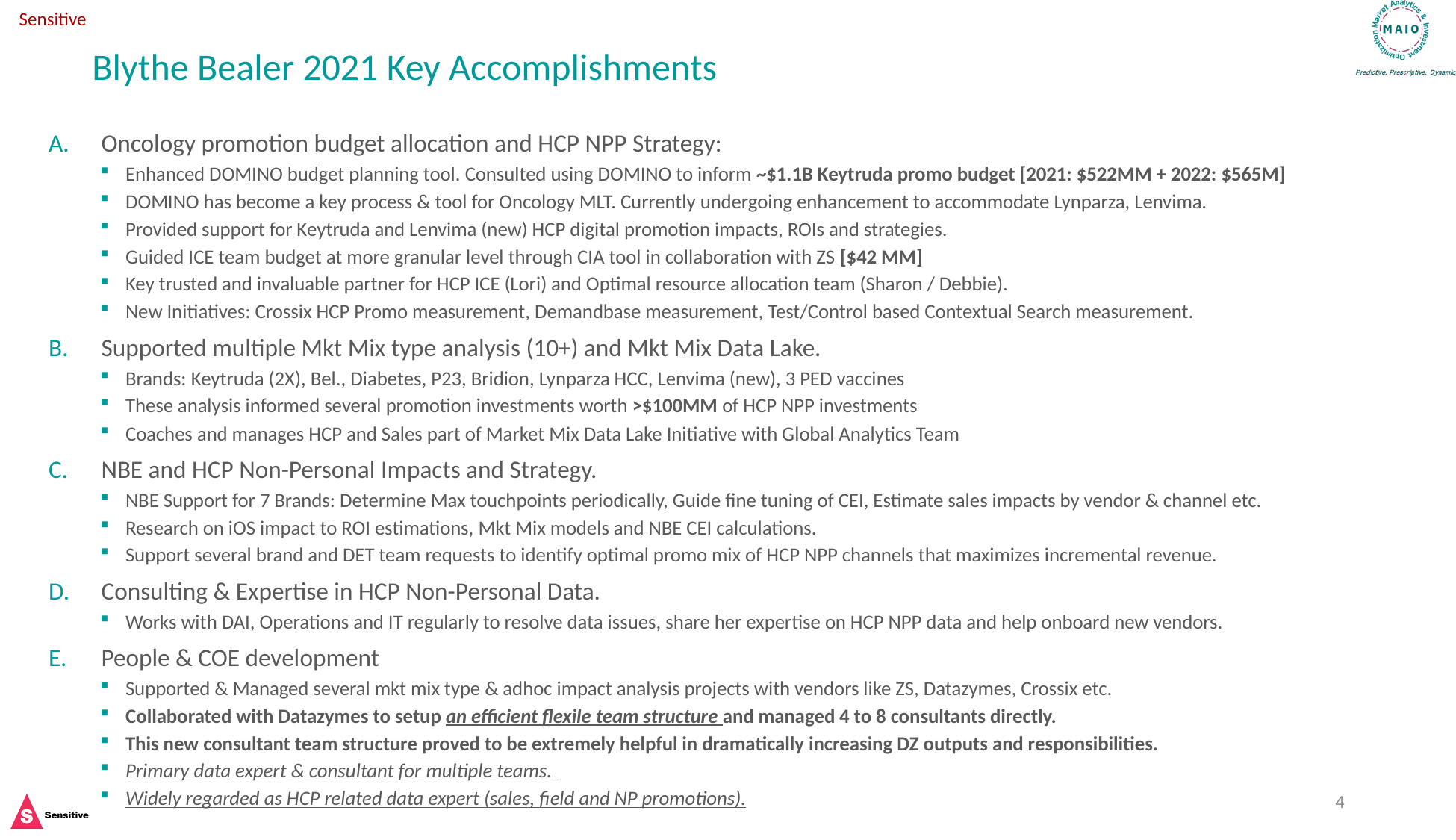

# Blythe Bealer 2021 Key Accomplishments
Oncology promotion budget allocation and HCP NPP Strategy:
Enhanced DOMINO budget planning tool. Consulted using DOMINO to inform ~$1.1B Keytruda promo budget [2021: $522MM + 2022: $565M]
DOMINO has become a key process & tool for Oncology MLT. Currently undergoing enhancement to accommodate Lynparza, Lenvima.
Provided support for Keytruda and Lenvima (new) HCP digital promotion impacts, ROIs and strategies.
Guided ICE team budget at more granular level through CIA tool in collaboration with ZS [$42 MM]
Key trusted and invaluable partner for HCP ICE (Lori) and Optimal resource allocation team (Sharon / Debbie).
New Initiatives: Crossix HCP Promo measurement, Demandbase measurement, Test/Control based Contextual Search measurement.
Supported multiple Mkt Mix type analysis (10+) and Mkt Mix Data Lake.
Brands: Keytruda (2X), Bel., Diabetes, P23, Bridion, Lynparza HCC, Lenvima (new), 3 PED vaccines
These analysis informed several promotion investments worth >$100MM of HCP NPP investments
Coaches and manages HCP and Sales part of Market Mix Data Lake Initiative with Global Analytics Team
NBE and HCP Non-Personal Impacts and Strategy.
NBE Support for 7 Brands: Determine Max touchpoints periodically, Guide fine tuning of CEI, Estimate sales impacts by vendor & channel etc.
Research on iOS impact to ROI estimations, Mkt Mix models and NBE CEI calculations.
Support several brand and DET team requests to identify optimal promo mix of HCP NPP channels that maximizes incremental revenue.
Consulting & Expertise in HCP Non-Personal Data.
Works with DAI, Operations and IT regularly to resolve data issues, share her expertise on HCP NPP data and help onboard new vendors.
People & COE development
Supported & Managed several mkt mix type & adhoc impact analysis projects with vendors like ZS, Datazymes, Crossix etc.
Collaborated with Datazymes to setup an efficient flexile team structure and managed 4 to 8 consultants directly.
This new consultant team structure proved to be extremely helpful in dramatically increasing DZ outputs and responsibilities.
Primary data expert & consultant for multiple teams.
Widely regarded as HCP related data expert (sales, field and NP promotions).
4